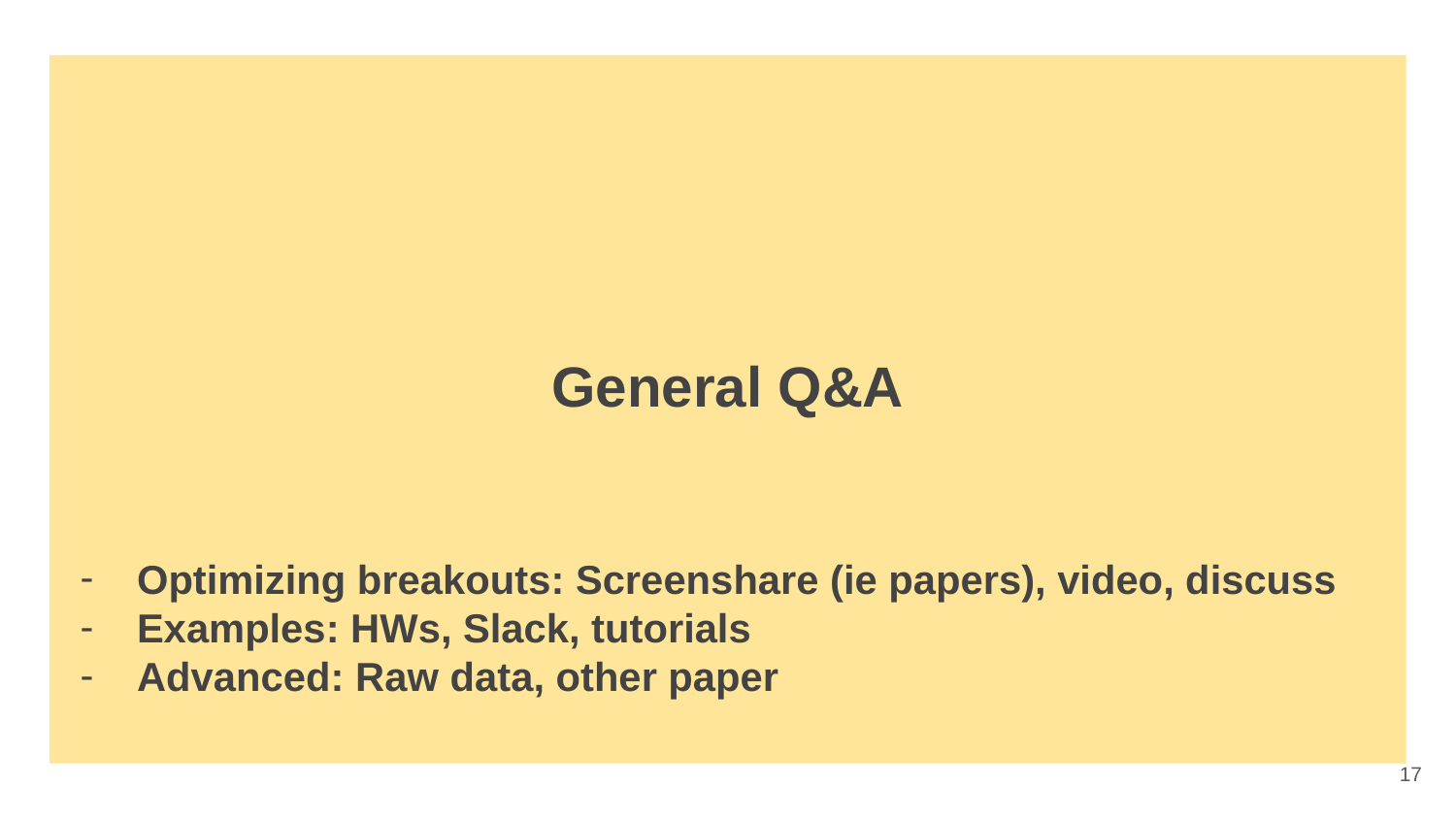

# General Q&A

Optimizing breakouts: Screenshare (ie papers), video, discuss
Examples: HWs, Slack, tutorials
Advanced: Raw data, other paper

17